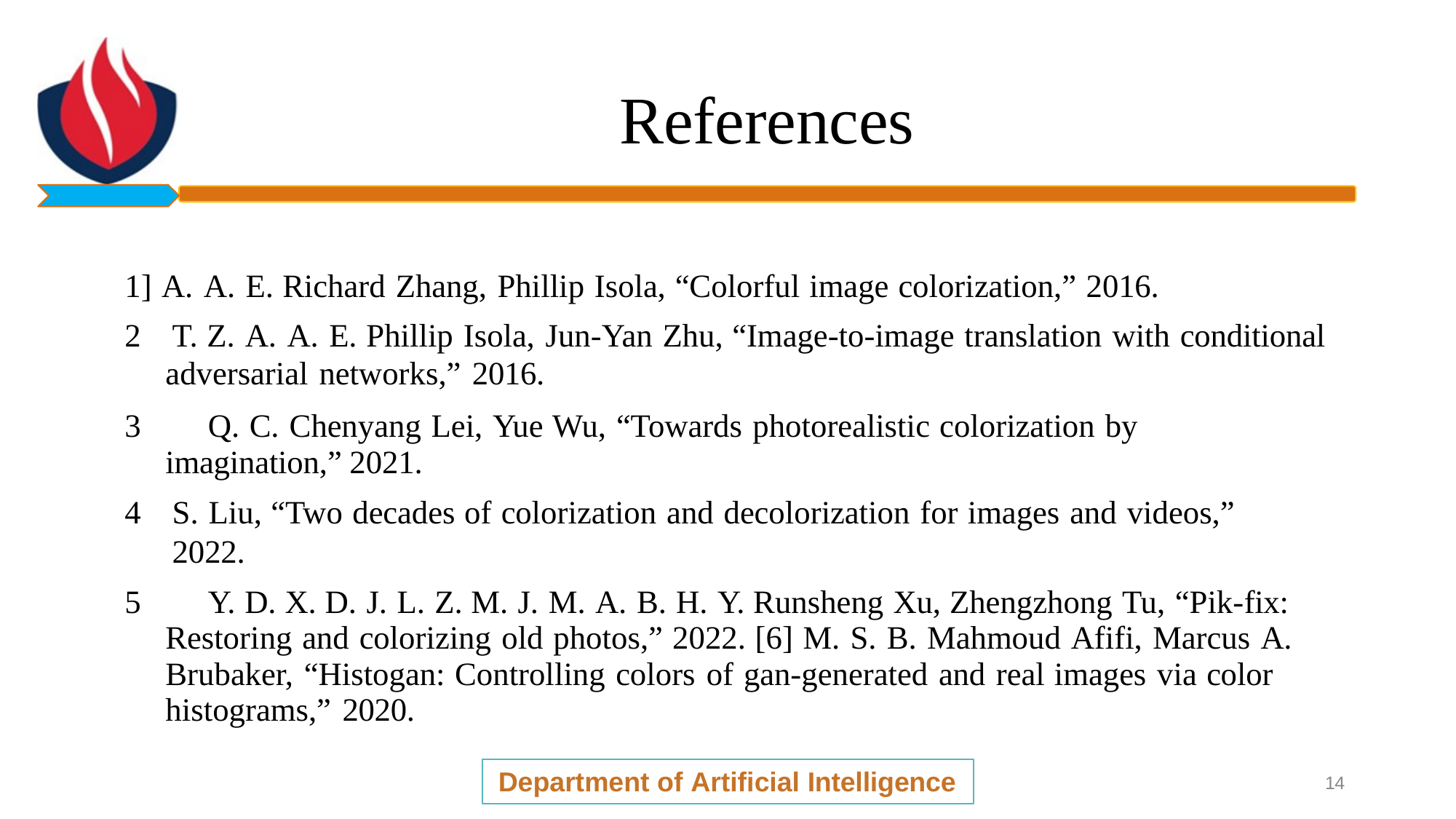

# References
1] A. A. E. Richard Zhang, Phillip Isola, “Colorful image colorization,” 2016.
T. Z. A. A. E. Phillip Isola, Jun-Yan Zhu, “Image-to-image translation with conditional
adversarial networks,” 2016.
	Q. C. Chenyang Lei, Yue Wu, “Towards photorealistic colorization by imagination,” 2021.
S. Liu, “Two decades of colorization and decolorization for images and videos,” 2022.
	Y. D. X. D. J. L. Z. M. J. M. A. B. H. Y. Runsheng Xu, Zhengzhong Tu, “Pik-fix: Restoring and colorizing old photos,” 2022. [6] M. S. B. Mahmoud Afifi, Marcus A. Brubaker, “Histogan: Controlling colors of gan-generated and real images via color histograms,” 2020.

Department of Artificial Intelligence
14